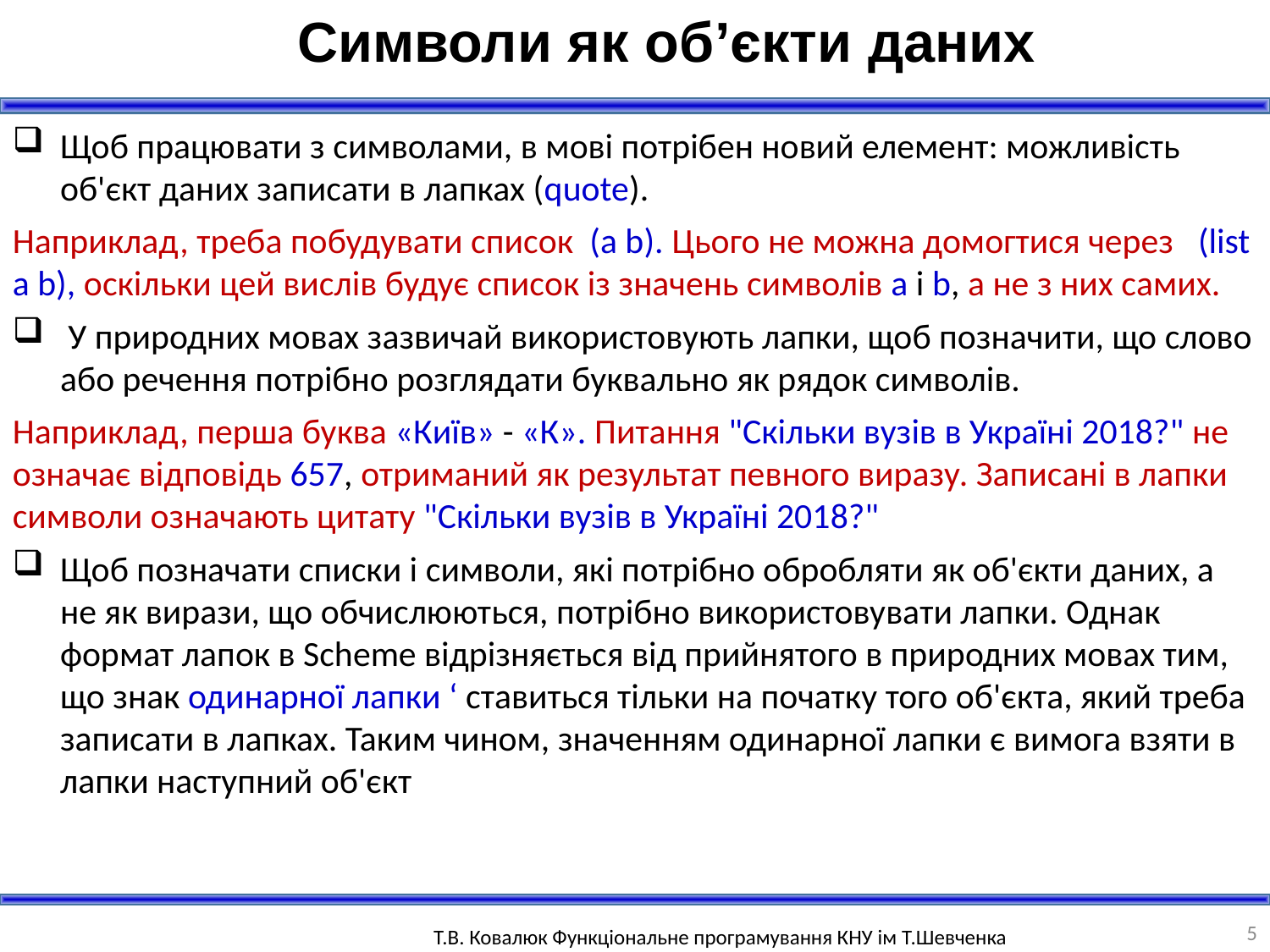

Символи як об’єкти даних
Щоб працювати з символами, в мові потрібен новий елемент: можливість об'єкт даних записати в лапках (quote).
Наприклад, треба побудувати список  (a b). Цього не можна домогтися через   (list a b), оскільки цей вислів будує список із значень символів a і b, а не з них самих.
 У природних мовах зазвичай використовують лапки, щоб позначити, що слово або речення потрібно розглядати буквально як рядок символів.
Наприклад, перша буква «Київ» - «К». Питання "Скільки вузів в Україні 2018?" не означає відповідь 657, отриманий як результат певного виразу. Записані в лапки символи означають цитату "Скільки вузів в Україні 2018?"
Щоб позначати списки і символи, які потрібно обробляти як об'єкти даних, а не як вирази, що обчислюються, потрібно використовувати лапки. Однак формат лапок в Scheme відрізняється від прийнятого в природних мовах тим, що знак одинарної лапки ‘ ставиться тільки на початку того об'єкта, який треба записати в лапках. Таким чином, значенням одинарної лапки є вимога взяти в лапки наступний об'єкт
5